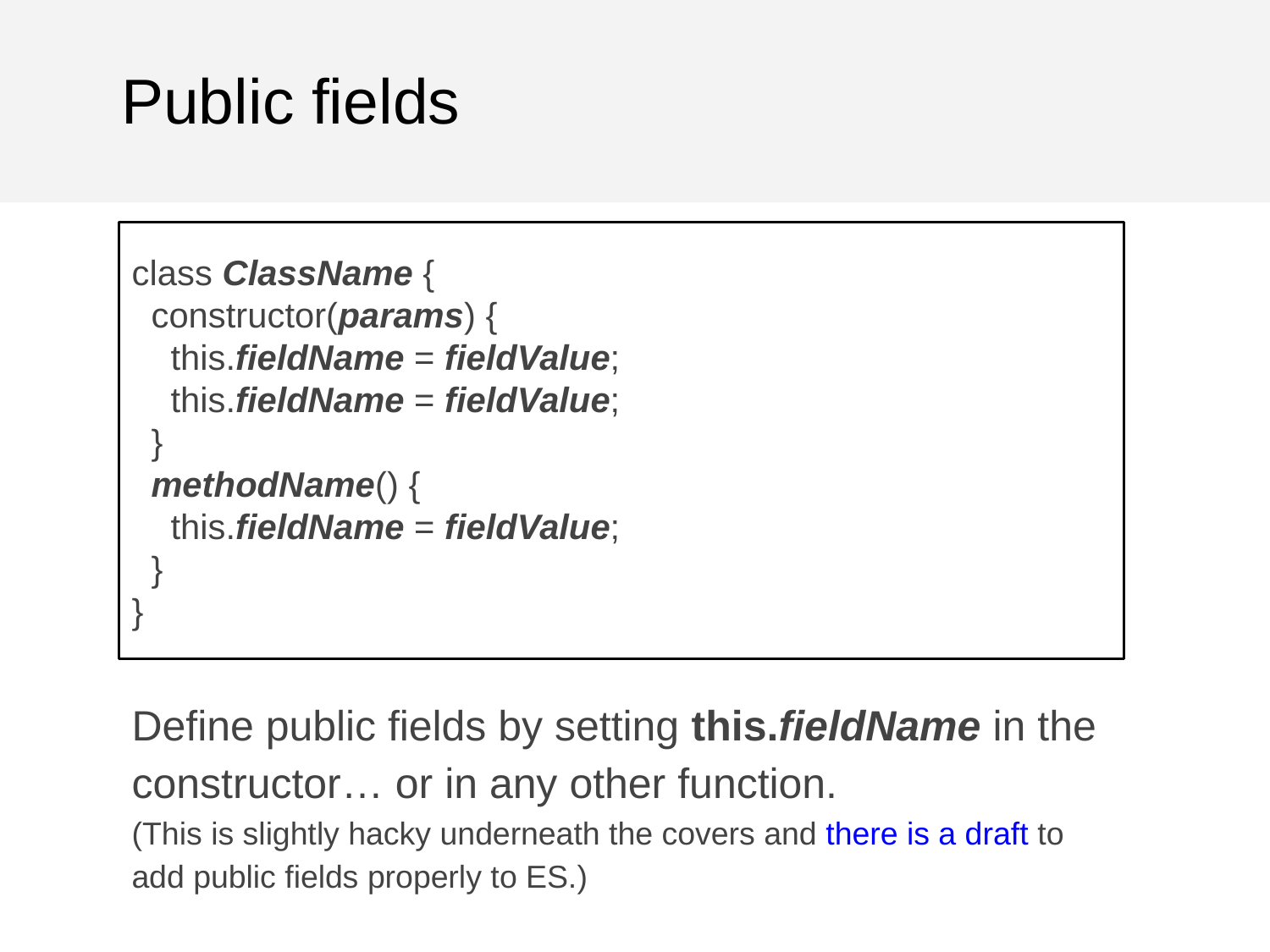

Public fields
class ClassName {
  constructor(params) {
    this.fieldName = fieldValue;
    this.fieldName = fieldValue;
  }
  methodName() {
    this.fieldName = fieldValue;
  }
}
Define public fields by setting this.fieldName in the constructor… or in any other function.
(This is slightly hacky underneath the covers and there is a draft to add public fields properly to ES.)